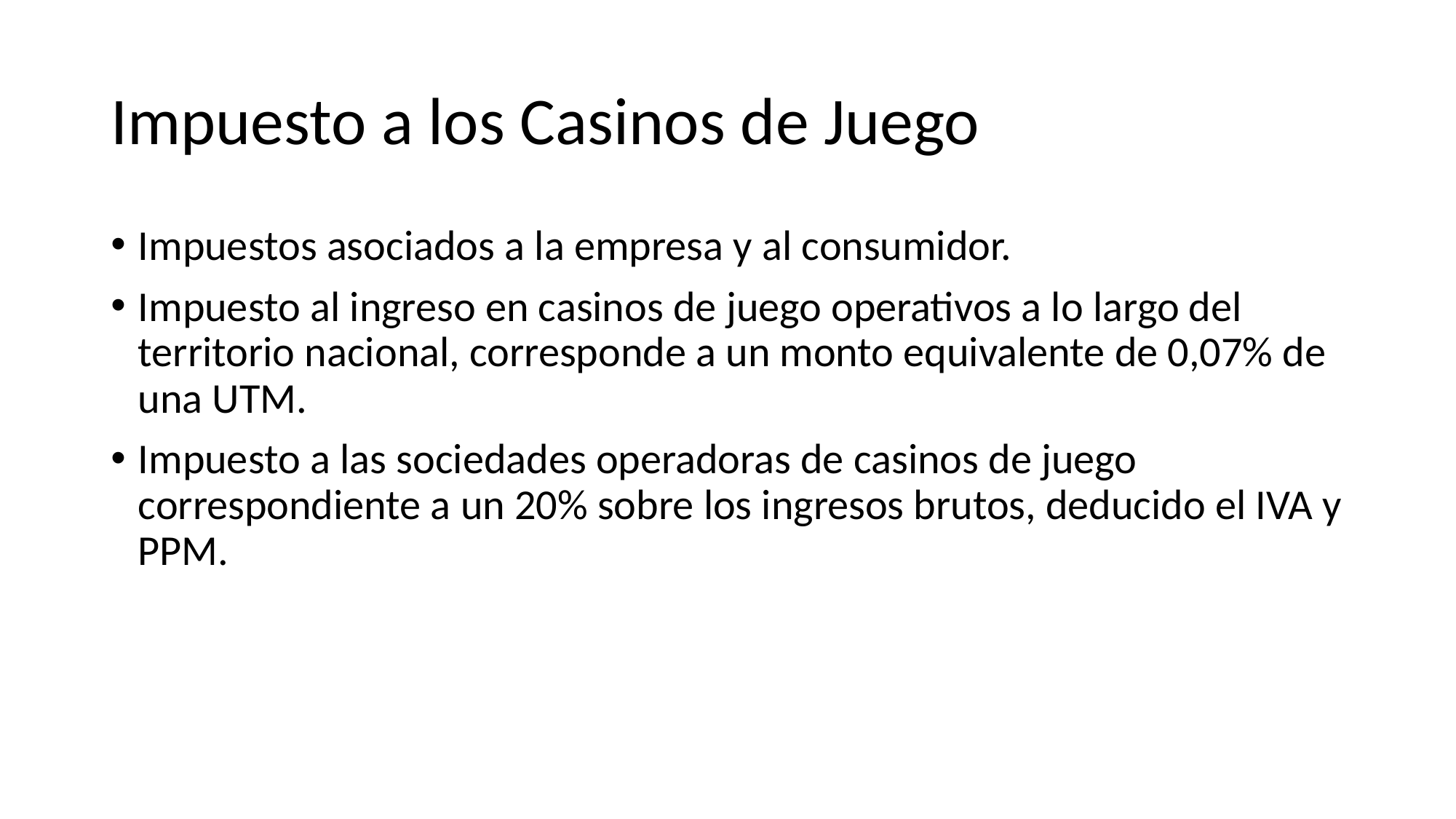

# Impuesto a los Casinos de Juego
Impuestos asociados a la empresa y al consumidor.
Impuesto al ingreso en casinos de juego operativos a lo largo del territorio nacional, corresponde a un monto equivalente de 0,07% de una UTM.
Impuesto a las sociedades operadoras de casinos de juego correspondiente a un 20% sobre los ingresos brutos, deducido el IVA y PPM.